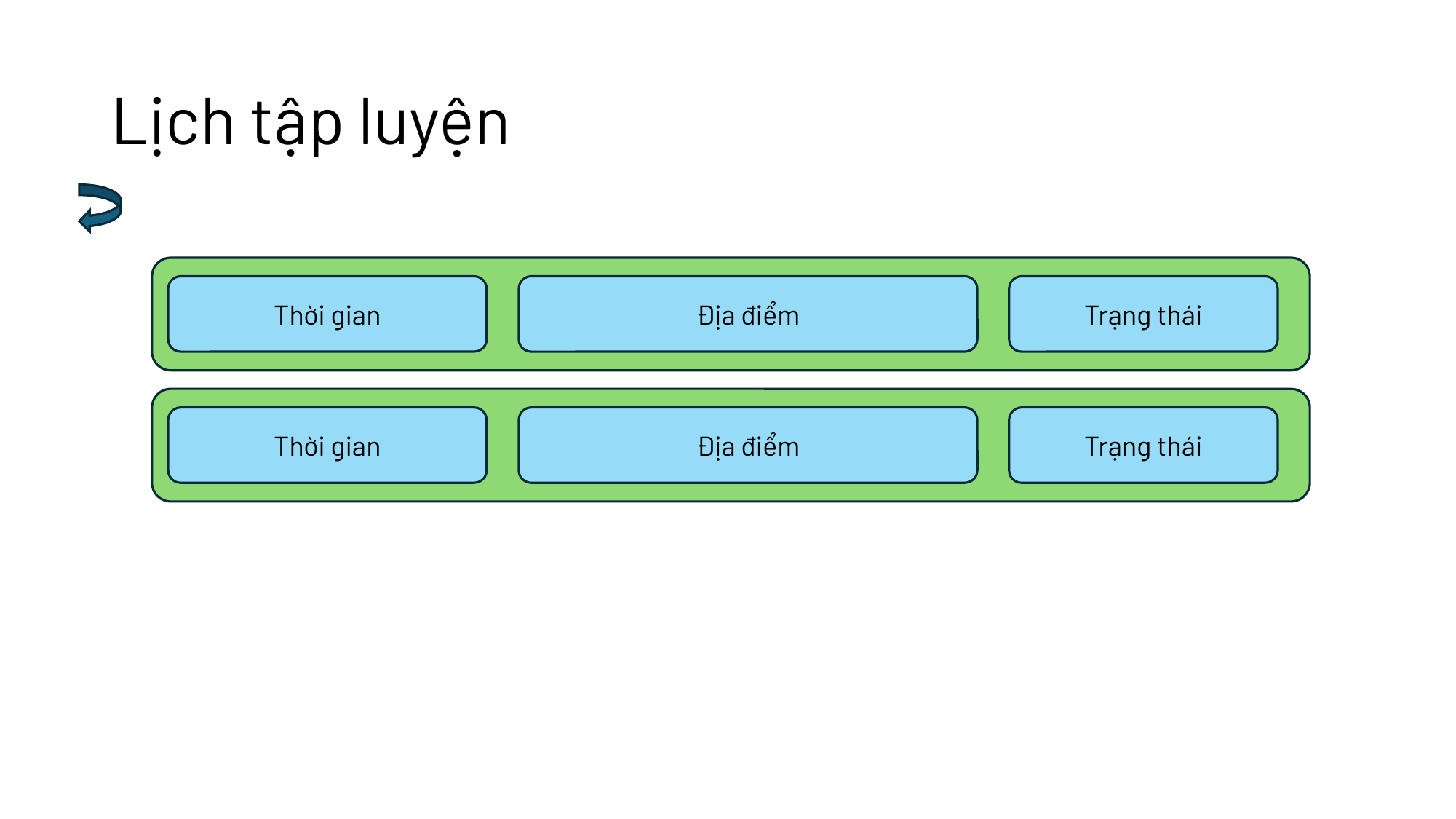

# Lịch tập luyện

Thời gian
Địa điểm
Trạng thái

Thời gian
Địa điểm
Trạng thái